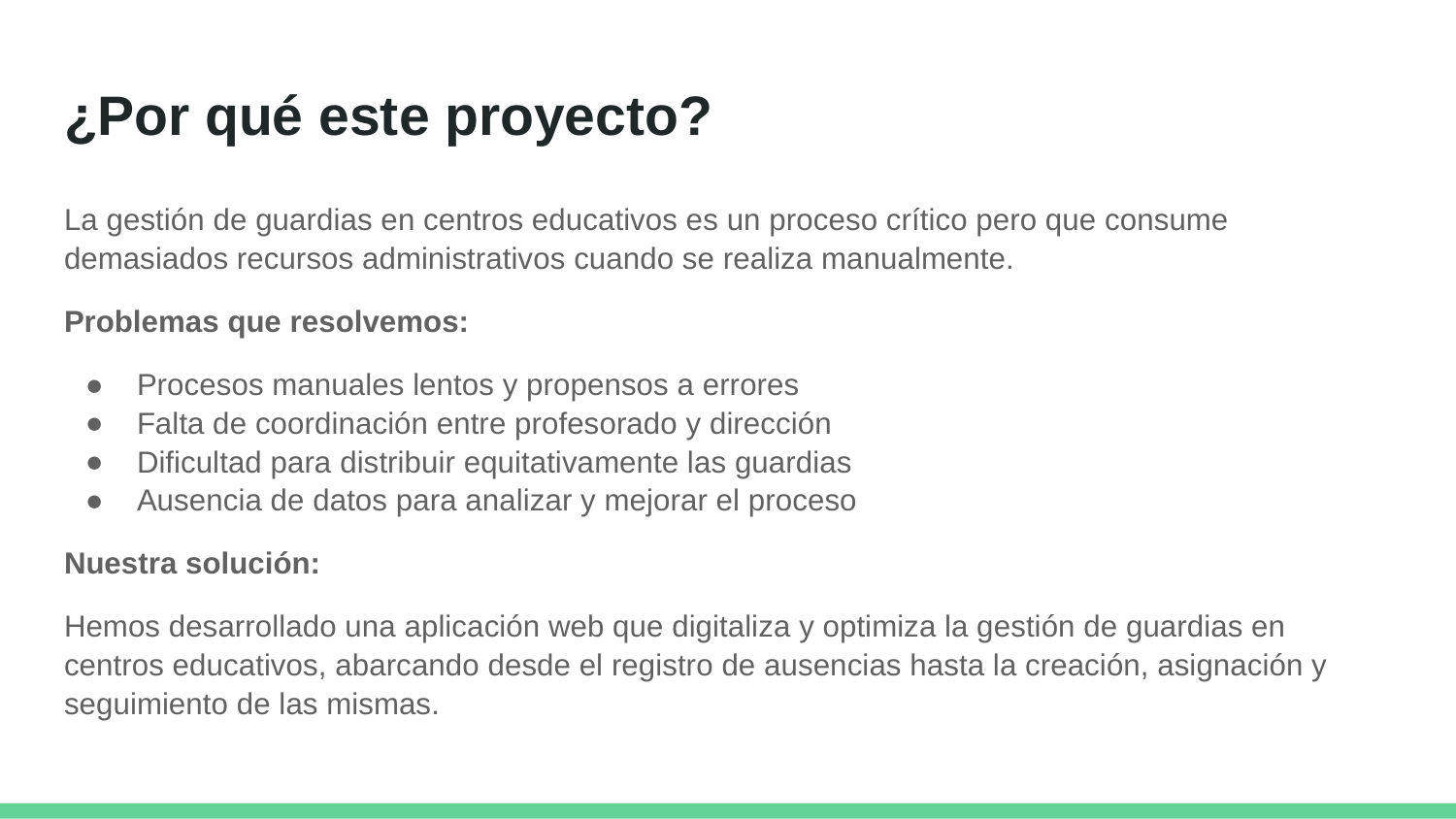

# ¿Por qué este proyecto?
La gestión de guardias en centros educativos es un proceso crítico pero que consume demasiados recursos administrativos cuando se realiza manualmente.
Problemas que resolvemos:
Procesos manuales lentos y propensos a errores
Falta de coordinación entre profesorado y dirección
Dificultad para distribuir equitativamente las guardias
Ausencia de datos para analizar y mejorar el proceso
Nuestra solución:
Hemos desarrollado una aplicación web que digitaliza y optimiza la gestión de guardias en centros educativos, abarcando desde el registro de ausencias hasta la creación, asignación y seguimiento de las mismas.